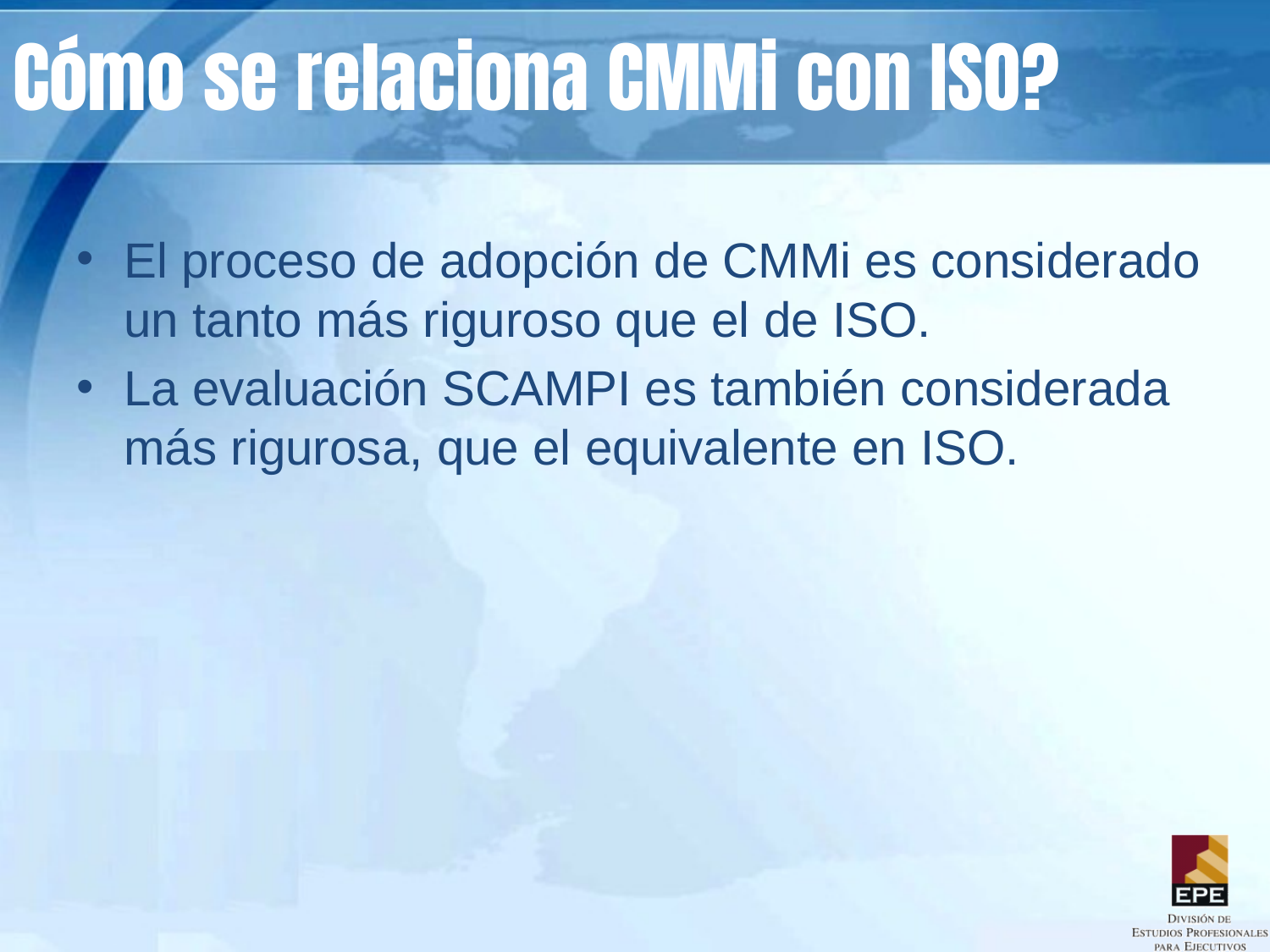

# Cómo se relaciona CMMi con ISO?
El proceso de adopción de CMMi es considerado un tanto más riguroso que el de ISO.
La evaluación SCAMPI es también considerada más rigurosa, que el equivalente en ISO.